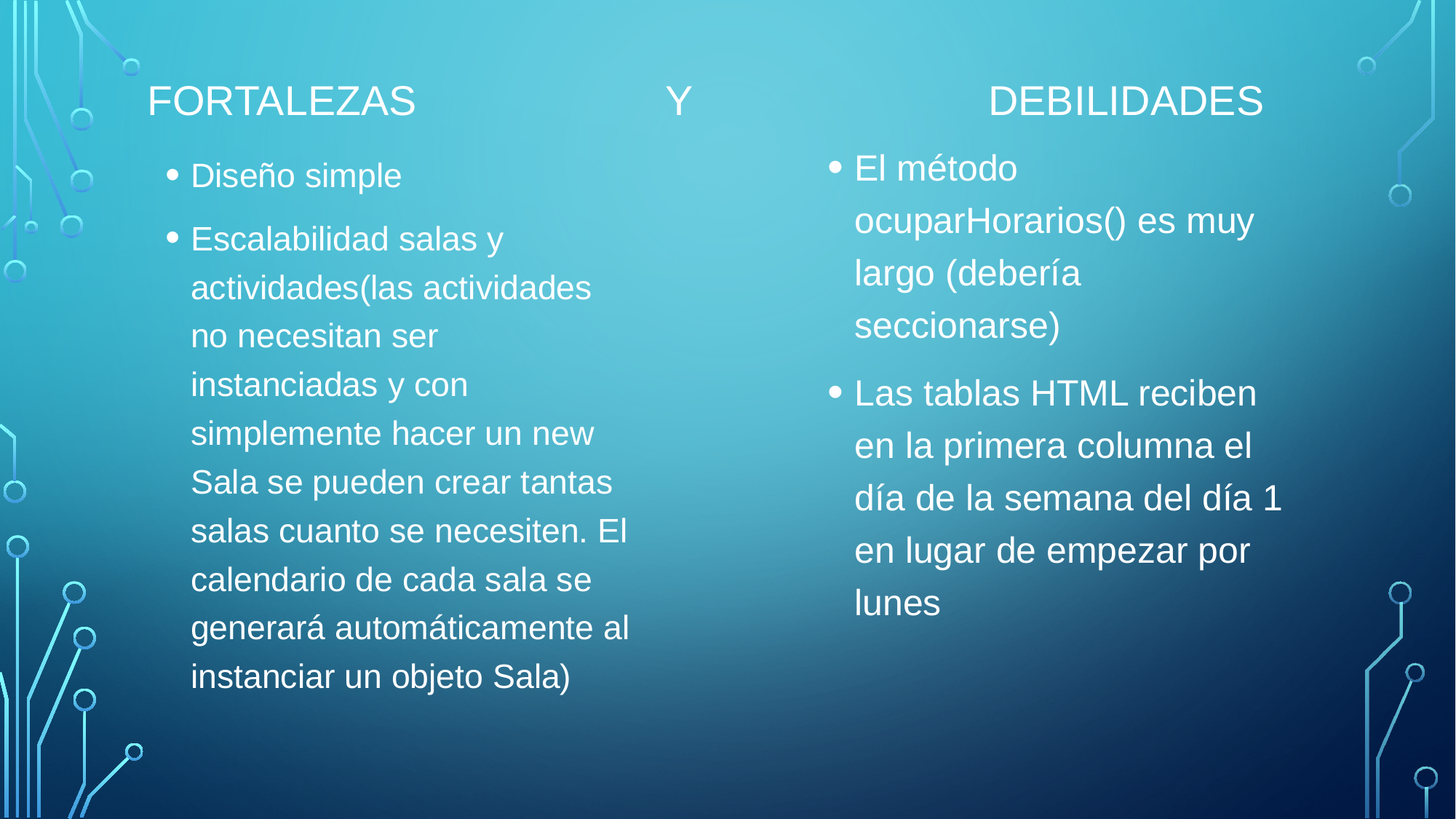

# Fortalezas 			y			 debilidades
El método ocuparHorarios() es muy largo (debería seccionarse)
Las tablas HTML reciben en la primera columna el día de la semana del día 1 en lugar de empezar por lunes

Diseño simple
Escalabilidad salas y actividades(las actividades no necesitan ser instanciadas y con simplemente hacer un new Sala se pueden crear tantas salas cuanto se necesiten. El calendario de cada sala se generará automáticamente al instanciar un objeto Sala)